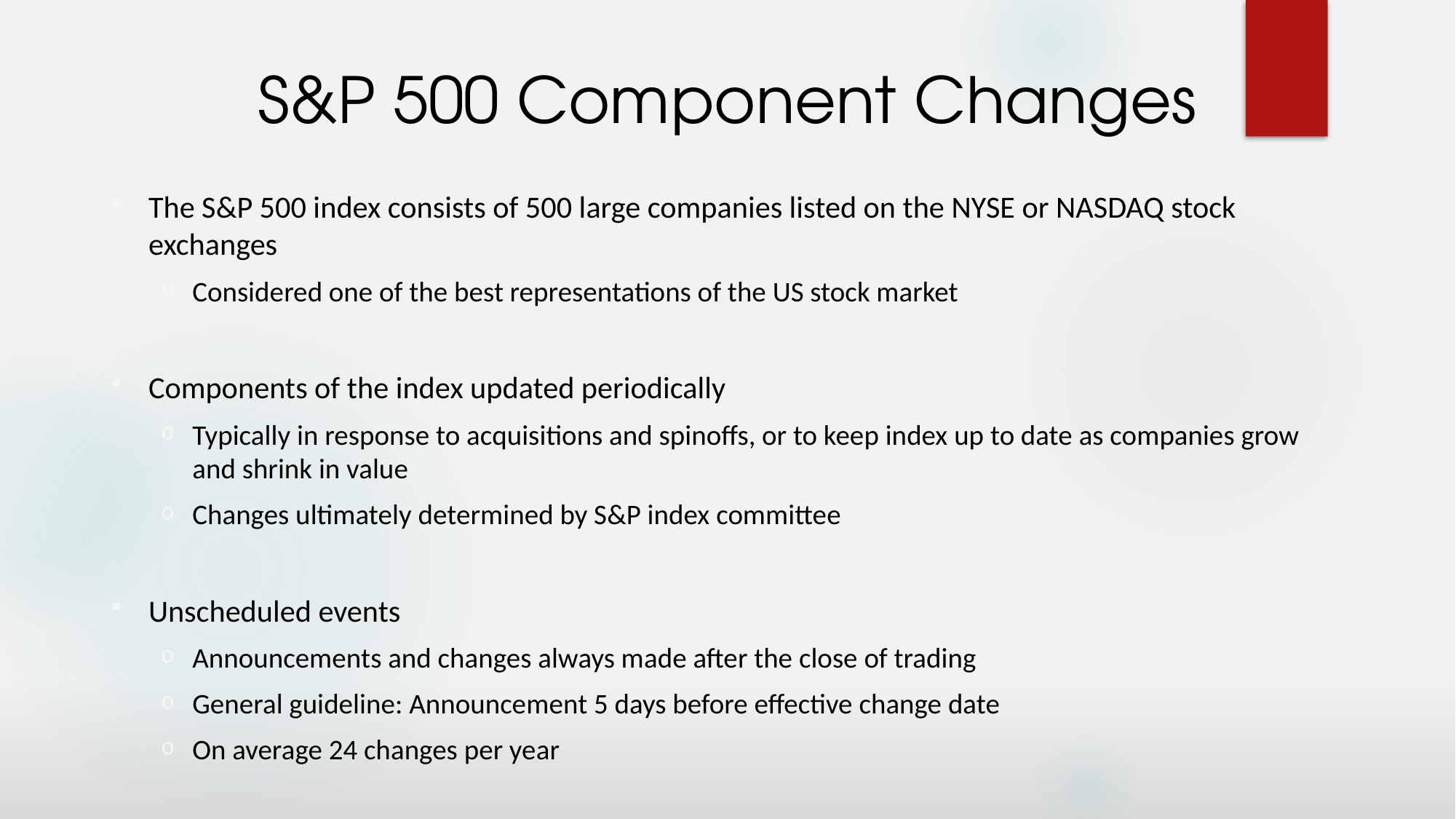

# S&P 500 Component Changes
The S&P 500 index consists of 500 large companies listed on the NYSE or NASDAQ stock exchanges
Considered one of the best representations of the US stock market

Components of the index updated periodically
Typically in response to acquisitions and spinoffs, or to keep index up to date as companies grow and shrink in value
Changes ultimately determined by S&P index committee

Unscheduled events
Announcements and changes always made after the close of trading
General guideline: Announcement 5 days before effective change date
On average 24 changes per year